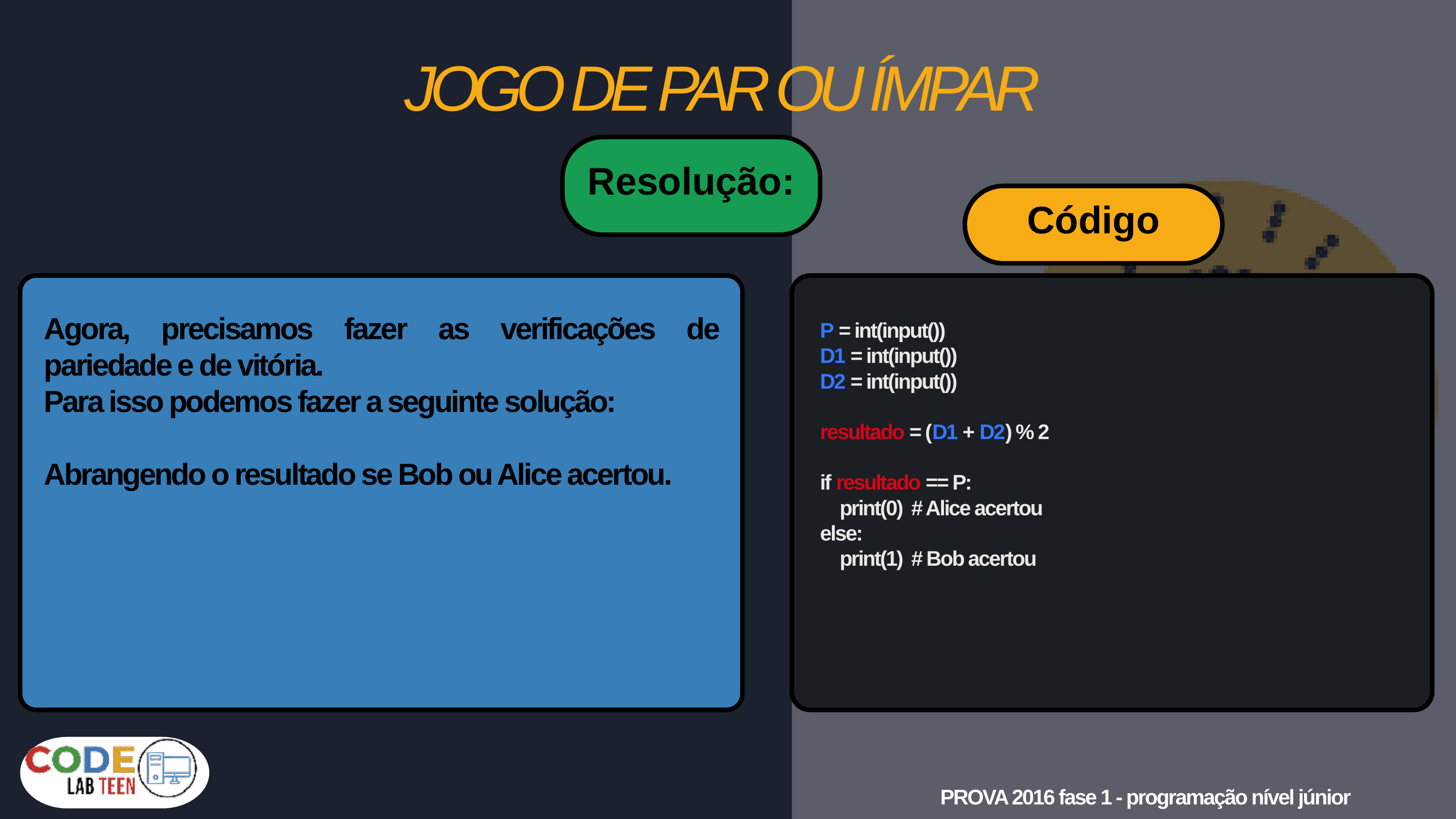

JOGO DE PAR OU ÍMPAR

Resolução:

Código

Agora, precisamos fazer as verificações de pariedade e de vitória.
Para isso podemos fazer a seguinte solução:

Abrangendo o resultado se Bob ou Alice acertou.
P = int(input())
D1 = int(input())
D2 = int(input())

resultado = (D1 + D2) % 2

if resultado == P:
    print(0)  # Alice acertou
else:
    print(1)  # Bob acertou

PROVA 2016 fase 1 - programação nível júnior